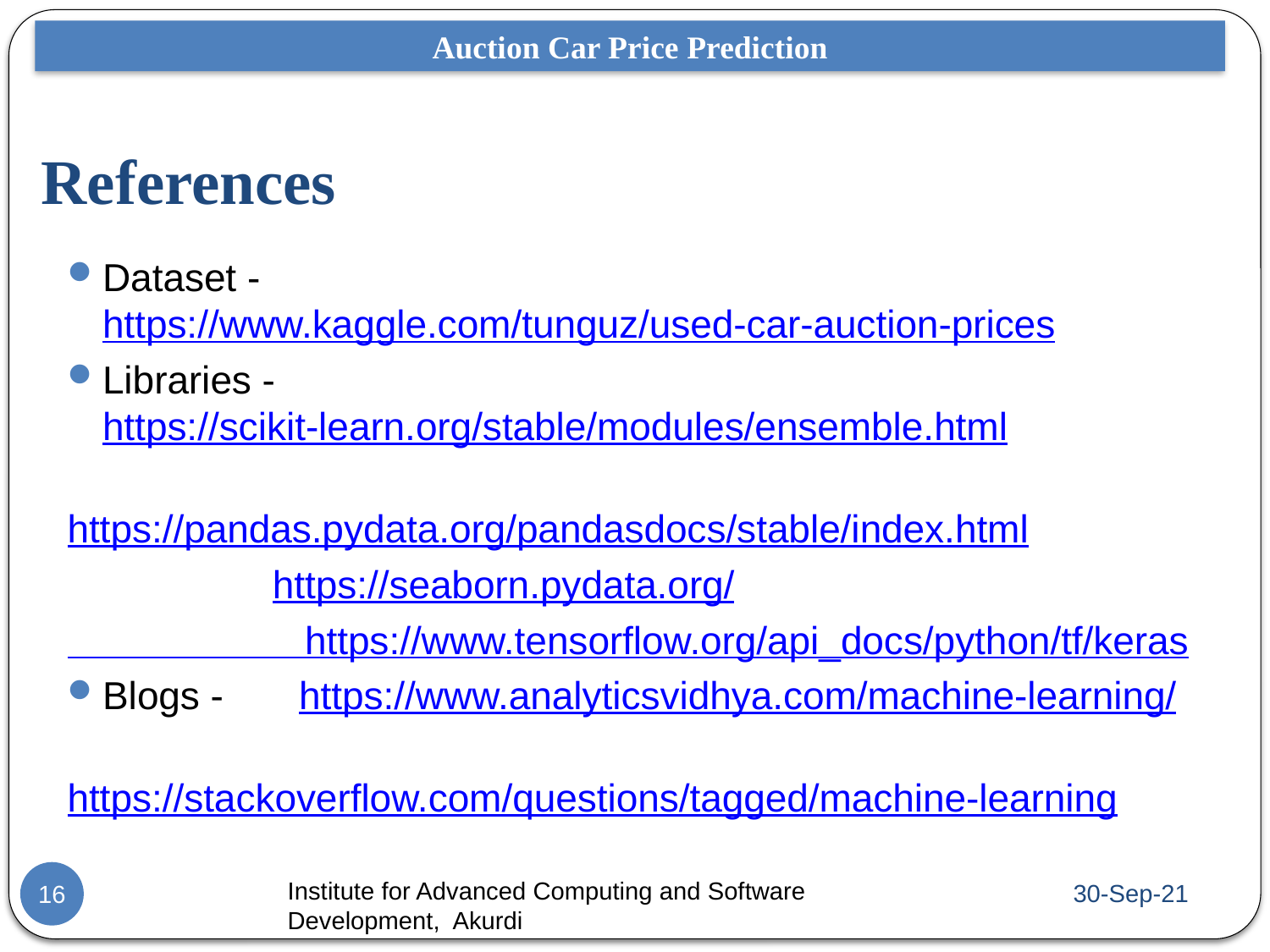

Auction Car Price Prediction
# References
Dataset - https://www.kaggle.com/tunguz/used-car-auction-prices
Libraries - https://scikit-learn.org/stable/modules/ensemble.html
                      https://pandas.pydata.org/pandasdocs/stable/index.html
	         https://seaborn.pydata.org/
                      https://www.tensorflow.org/api_docs/python/tf/keras
Blogs -       https://www.analyticsvidhya.com/machine-learning/
                      https://stackoverflow.com/questions/tagged/machine-learning

30-Sep-21
16
Institute for Advanced Computing and Software Development,  Akurdi